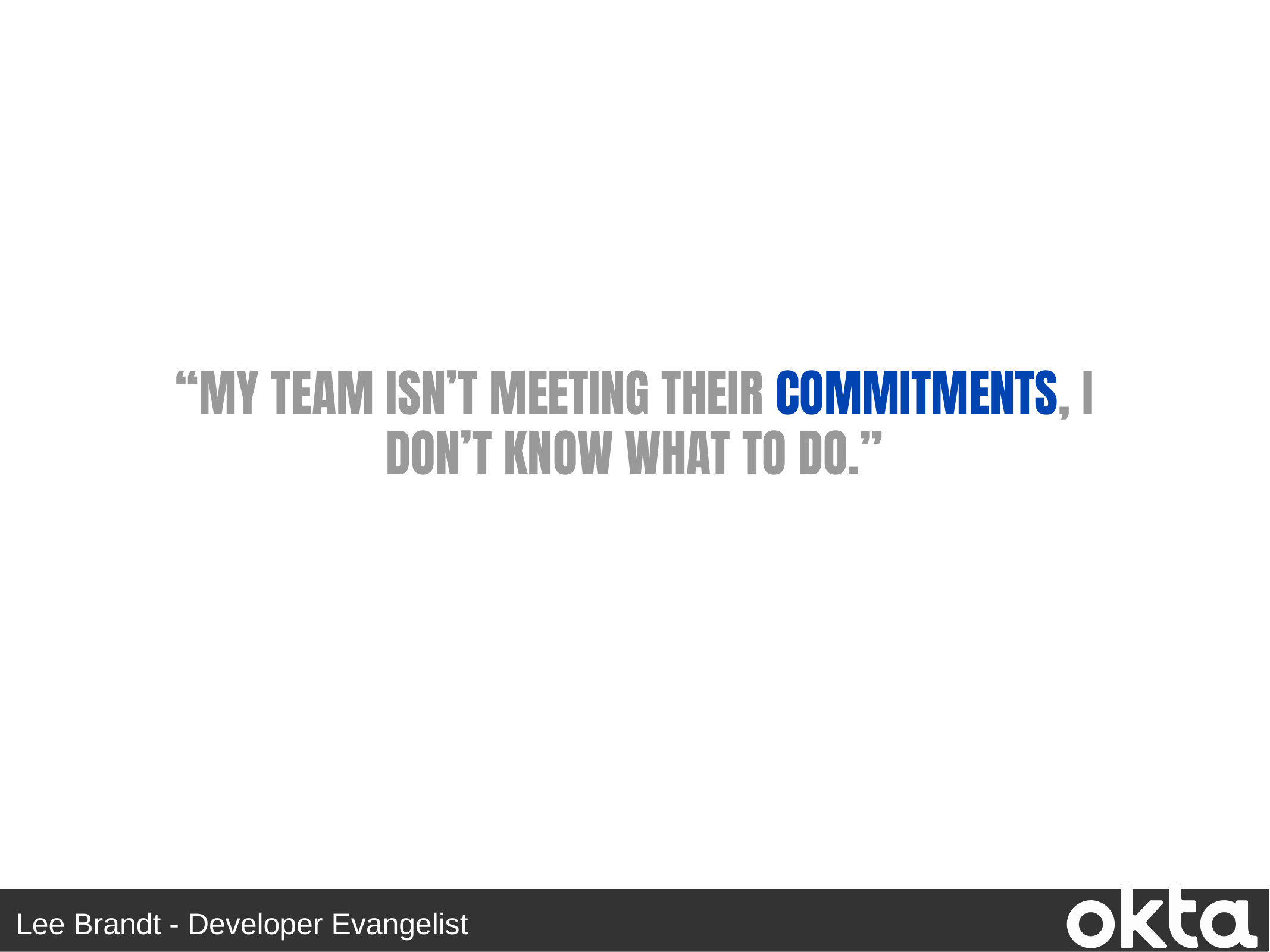

“My team isn’t meeting their commitments, I don’t know what to do.”